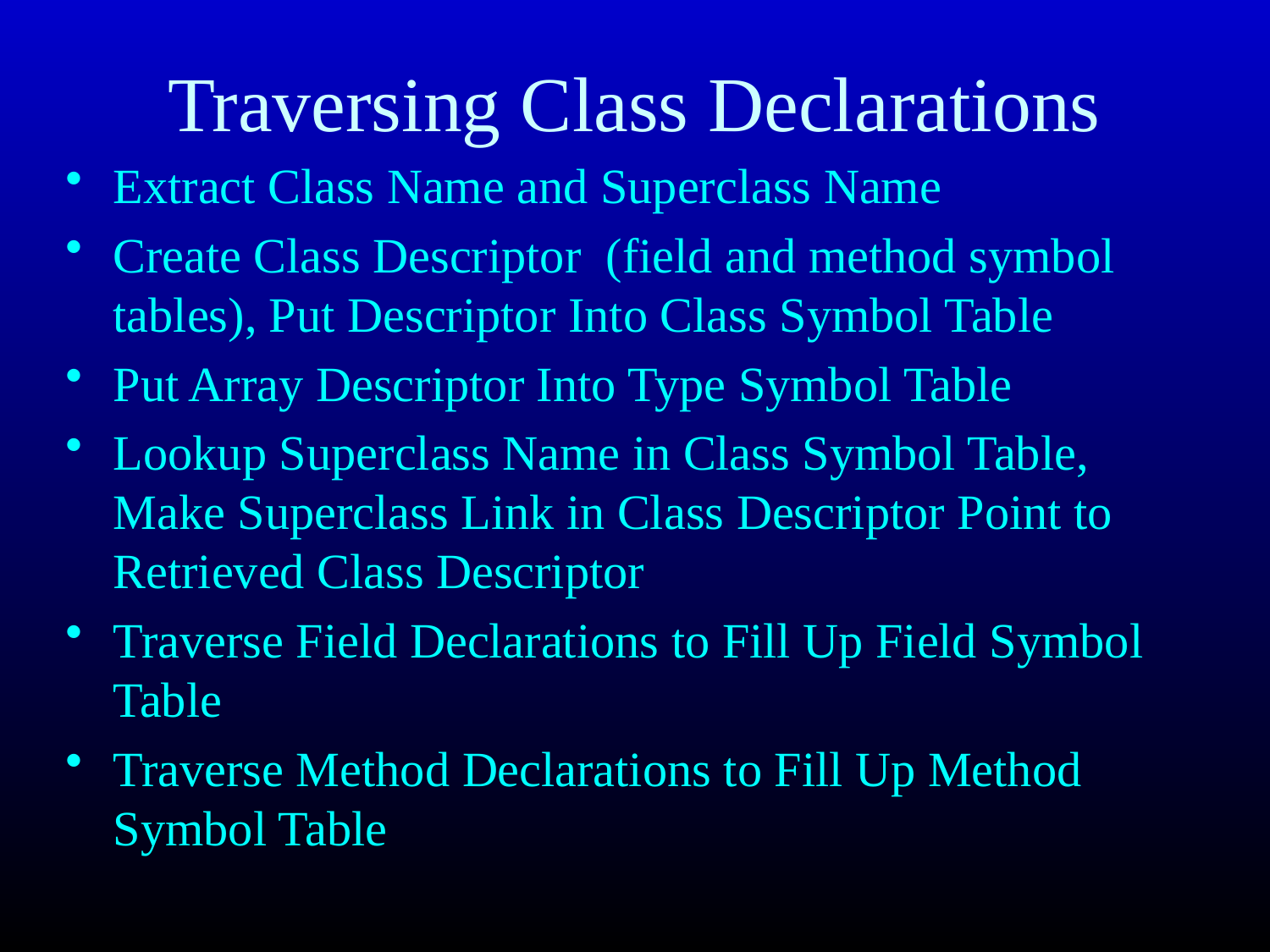

# Traversing Class Declarations
Extract Class Name and Superclass Name
Create Class Descriptor  (field and method symbol tables), Put Descriptor Into Class Symbol Table
Put Array Descriptor Into Type Symbol Table
Lookup Superclass Name in Class Symbol Table, Make Superclass Link in Class Descriptor Point to Retrieved Class Descriptor
Traverse Field Declarations to Fill Up Field Symbol Table
Traverse Method Declarations to Fill Up Method Symbol Table